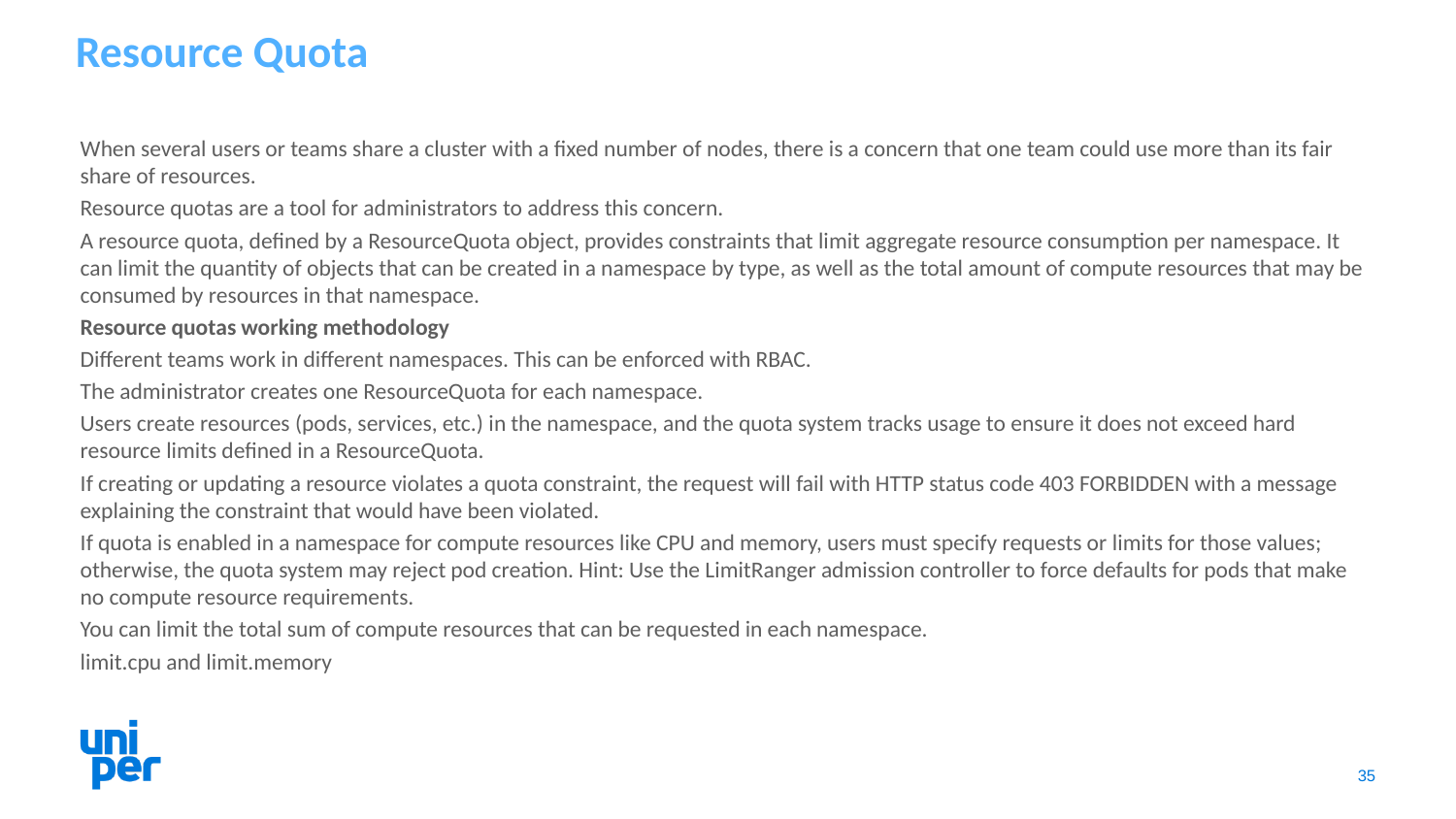

# Resource Quota
When several users or teams share a cluster with a fixed number of nodes, there is a concern that one team could use more than its fair share of resources.
Resource quotas are a tool for administrators to address this concern.
A resource quota, defined by a ResourceQuota object, provides constraints that limit aggregate resource consumption per namespace. It can limit the quantity of objects that can be created in a namespace by type, as well as the total amount of compute resources that may be consumed by resources in that namespace.
Resource quotas working methodology
Different teams work in different namespaces. This can be enforced with RBAC.
The administrator creates one ResourceQuota for each namespace.
Users create resources (pods, services, etc.) in the namespace, and the quota system tracks usage to ensure it does not exceed hard resource limits defined in a ResourceQuota.
If creating or updating a resource violates a quota constraint, the request will fail with HTTP status code 403 FORBIDDEN with a message explaining the constraint that would have been violated.
If quota is enabled in a namespace for compute resources like CPU and memory, users must specify requests or limits for those values; otherwise, the quota system may reject pod creation. Hint: Use the LimitRanger admission controller to force defaults for pods that make no compute resource requirements.
You can limit the total sum of compute resources that can be requested in each namespace.
limit.cpu and limit.memory
35